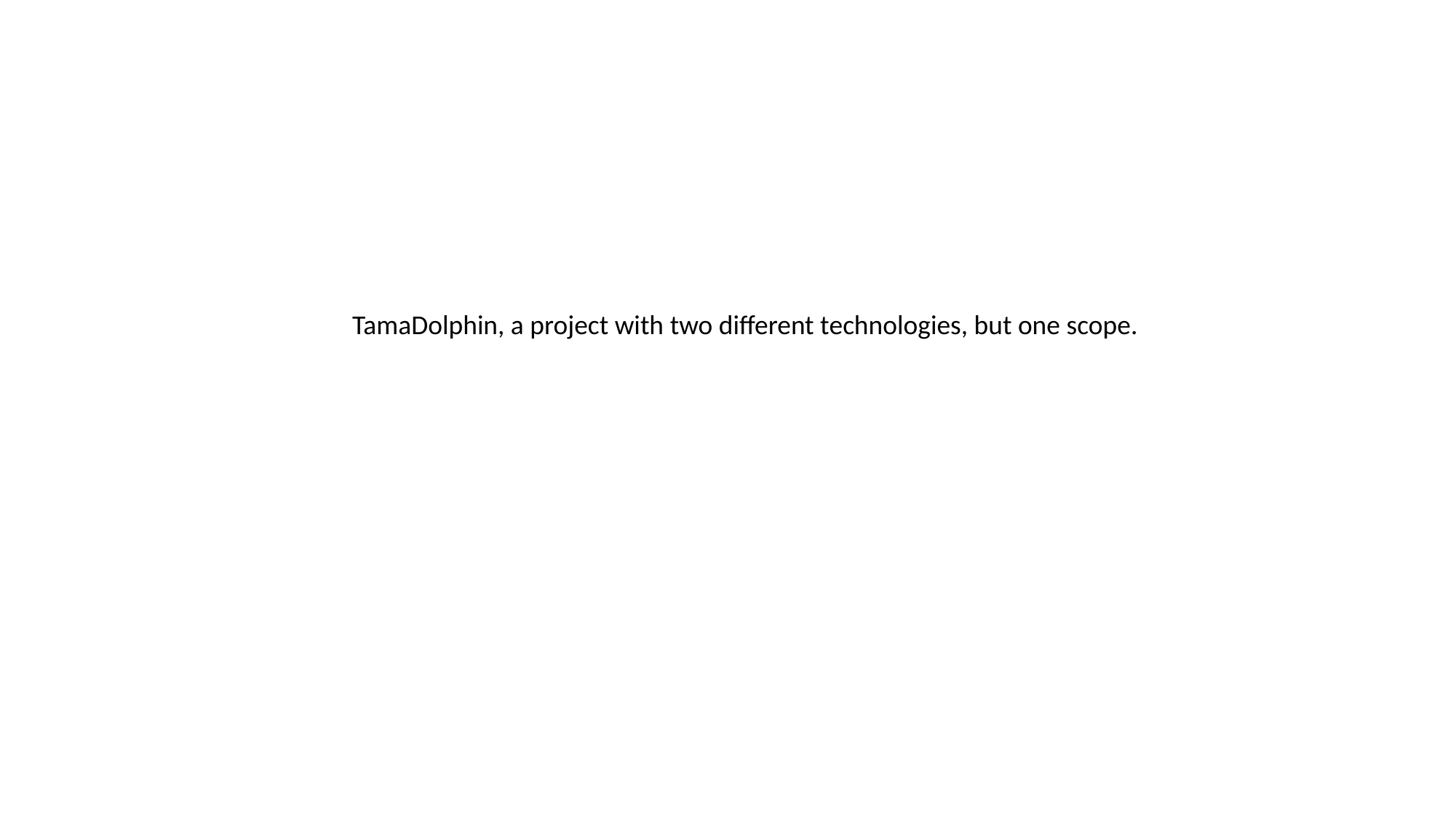

TamaDolphin, a project with two different technologies, but one scope.